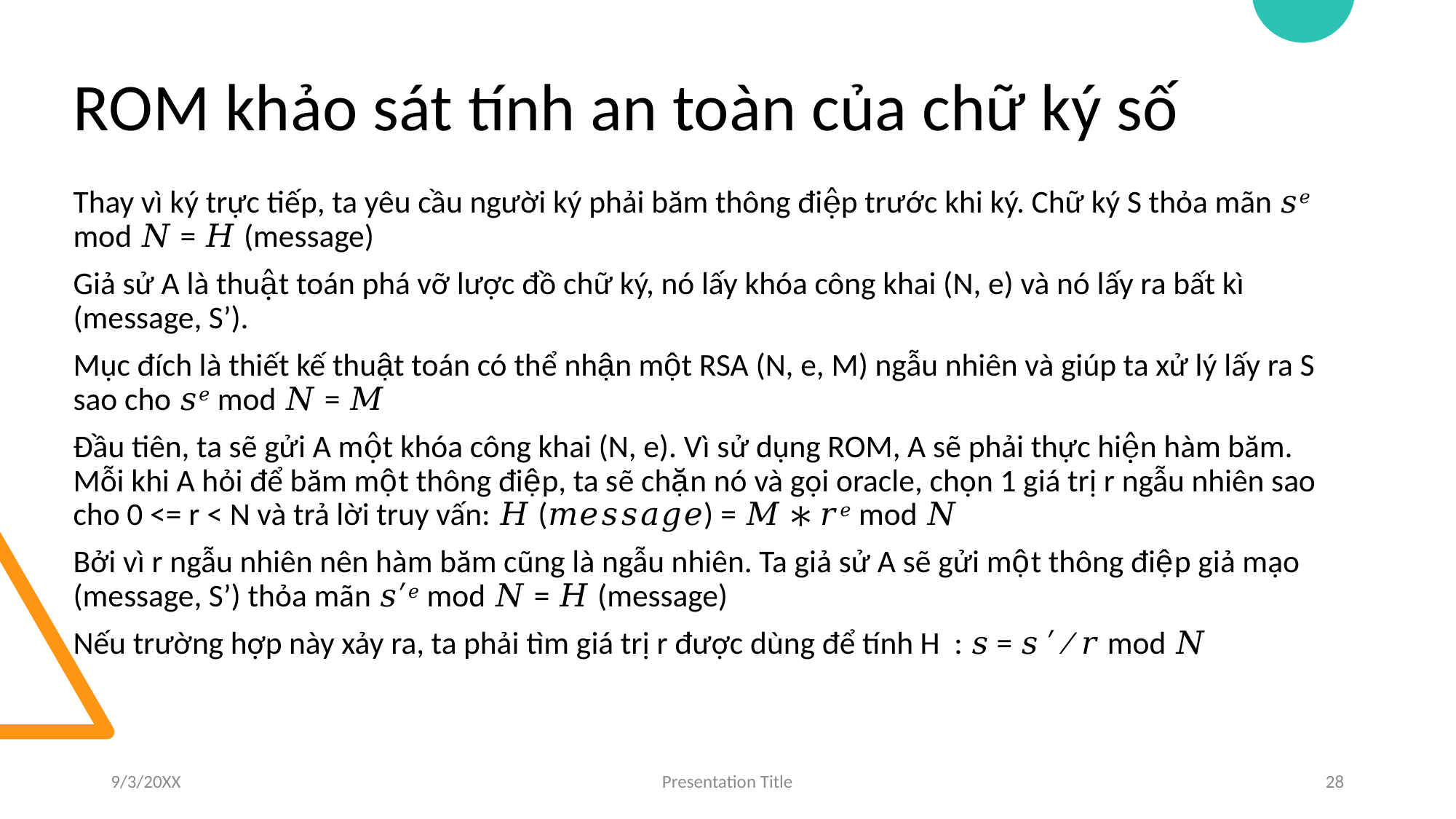

# ROM khảo sát tính an toàn của chữ ký số
Thay vì ký trực tiếp, ta yêu cầu người ký phải băm thông điệp trước khi ký. Chữ ký S thỏa mãn 𝑠𝑒 mod 𝑁 = 𝐻 (message)
Giả sử A là thuật toán phá vỡ lược đồ chữ ký, nó lấy khóa công khai (N, e) và nó lấy ra bất kì (message, S’).
Mục đích là thiết kế thuật toán có thể nhận một RSA (N, e, M) ngẫu nhiên và giúp ta xử lý lấy ra S sao cho 𝑠𝑒 mod 𝑁 = 𝑀
Đầu tiên, ta sẽ gửi A một khóa công khai (N, e). Vì sử dụng ROM, A sẽ phải thực hiện hàm băm. Mỗi khi A hỏi để băm một thông điệp, ta sẽ chặn nó và gọi oracle, chọn 1 giá trị r ngẫu nhiên sao cho 0 <= r < N và trả lời truy vấn: 𝐻 (𝑚𝑒𝑠𝑠𝑎𝑔𝑒) = 𝑀 ∗ 𝑟𝑒 mod 𝑁
Bởi vì r ngẫu nhiên nên hàm băm cũng là ngẫu nhiên. Ta giả sử A sẽ gửi một thông điệp giả mạo (message, S’) thỏa mãn 𝑠′𝑒 mod 𝑁 = 𝐻 (message)
Nếu trường hợp này xảy ra, ta phải tìm giá trị r được dùng để tính H  : 𝑠 = 𝑠 ′ ∕ 𝑟 mod 𝑁
9/3/20XX
Presentation Title
28